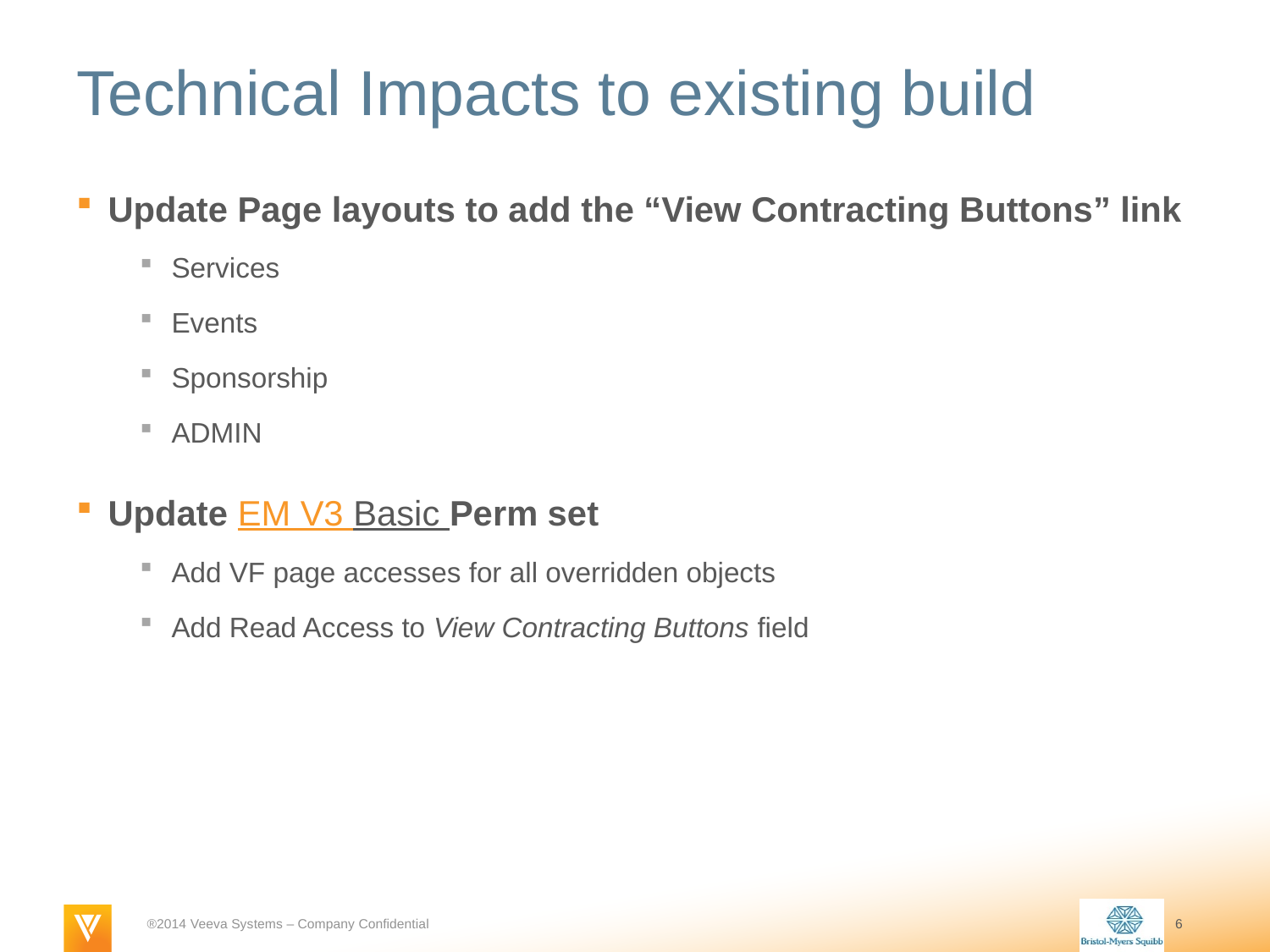

# Technical Impacts to existing build
Update Page layouts to add the “View Contracting Buttons” link
Services
Events
Sponsorship
ADMIN
Update EM V3 Basic Perm set
Add VF page accesses for all overridden objects
Add Read Access to View Contracting Buttons field